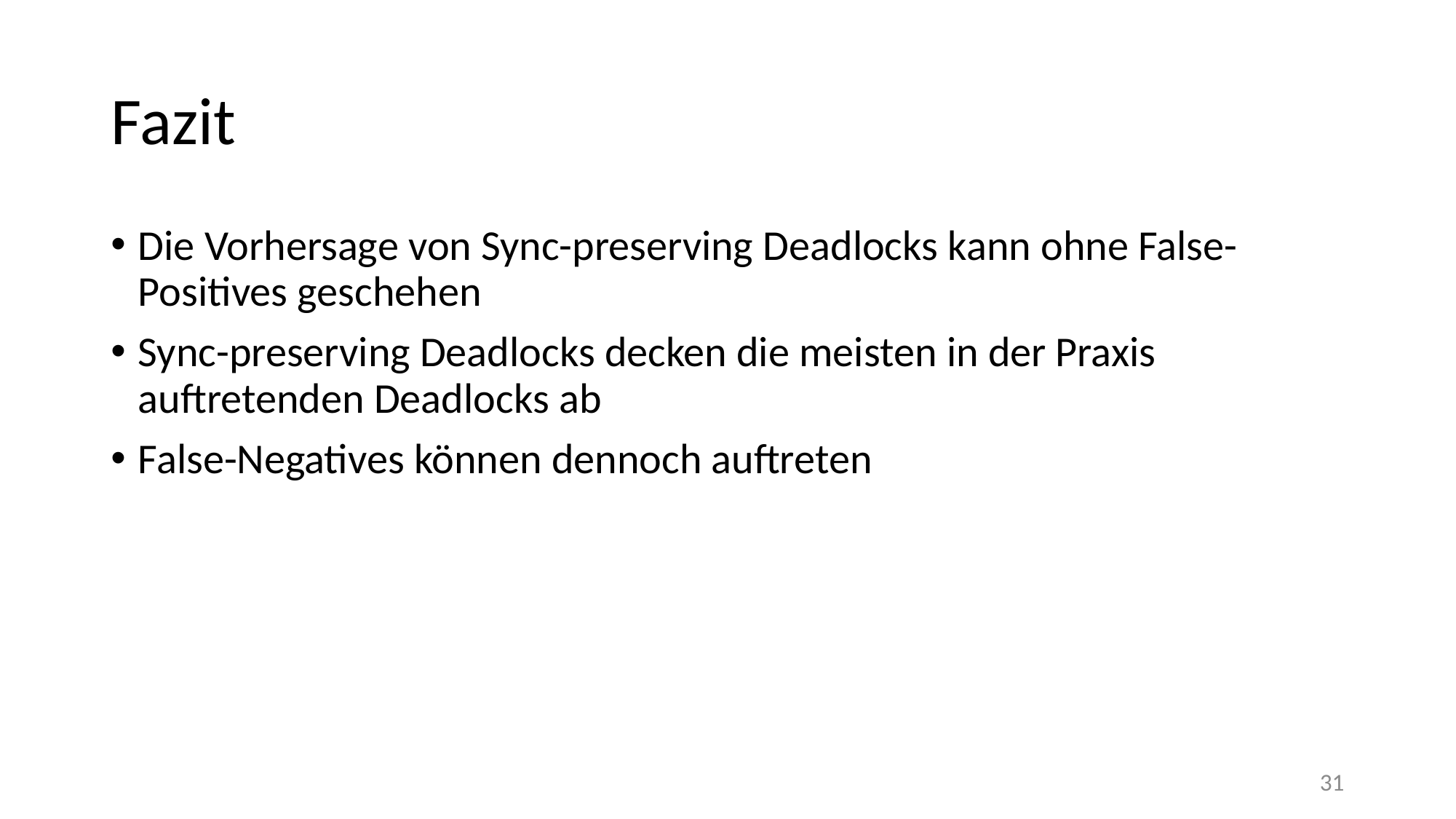

# Fazit
Die Vorhersage von Sync-preserving Deadlocks kann ohne False-Positives geschehen
Sync-preserving Deadlocks decken die meisten in der Praxis auftretenden Deadlocks ab
False-Negatives können dennoch auftreten
31